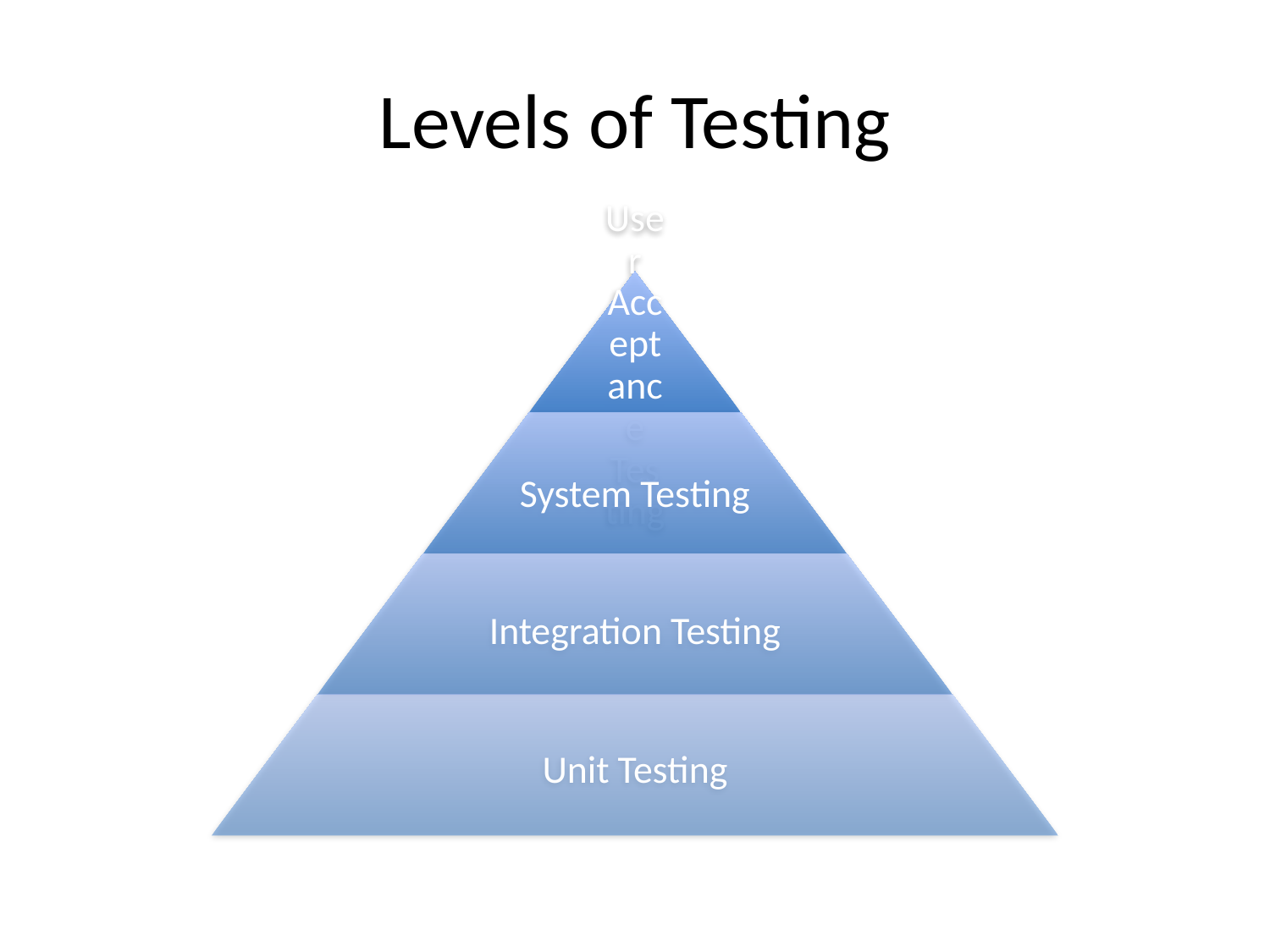

# Levels of Testing
User Acceptance Testing
System Testing
Integration Testing
Unit Testing